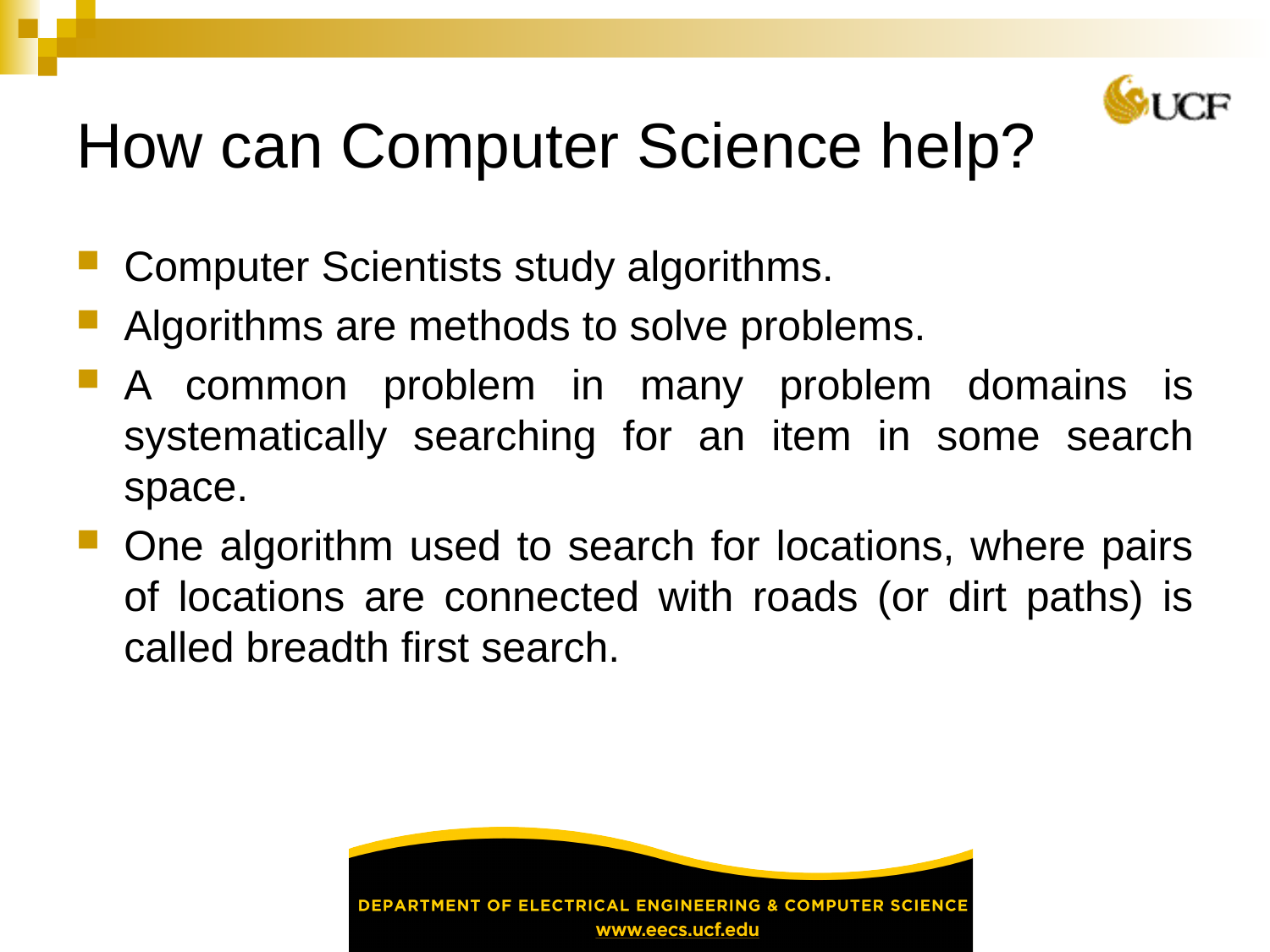

# How can Computer Science help?
Computer Scientists study algorithms.
Algorithms are methods to solve problems.
A common problem in many problem domains is systematically searching for an item in some search space.
One algorithm used to search for locations, where pairs of locations are connected with roads (or dirt paths) is called breadth first search.